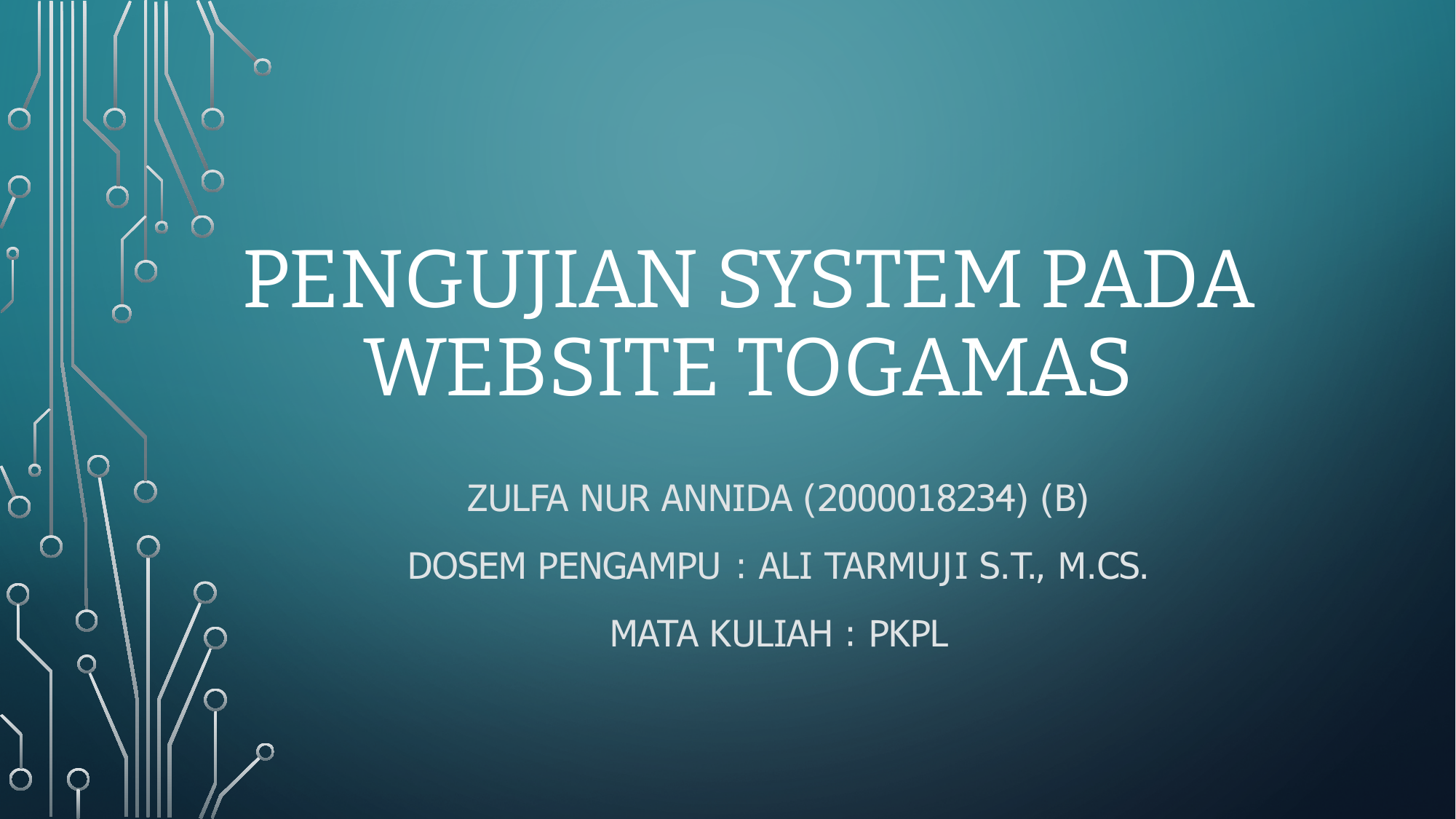

# Pengujian system pada website togamas
Zulfa Nur Annida (2000018234) (B)
Dosem pengampu	: Ali Tarmuji S.T., M.Cs.
Mata kuliah : PKPL